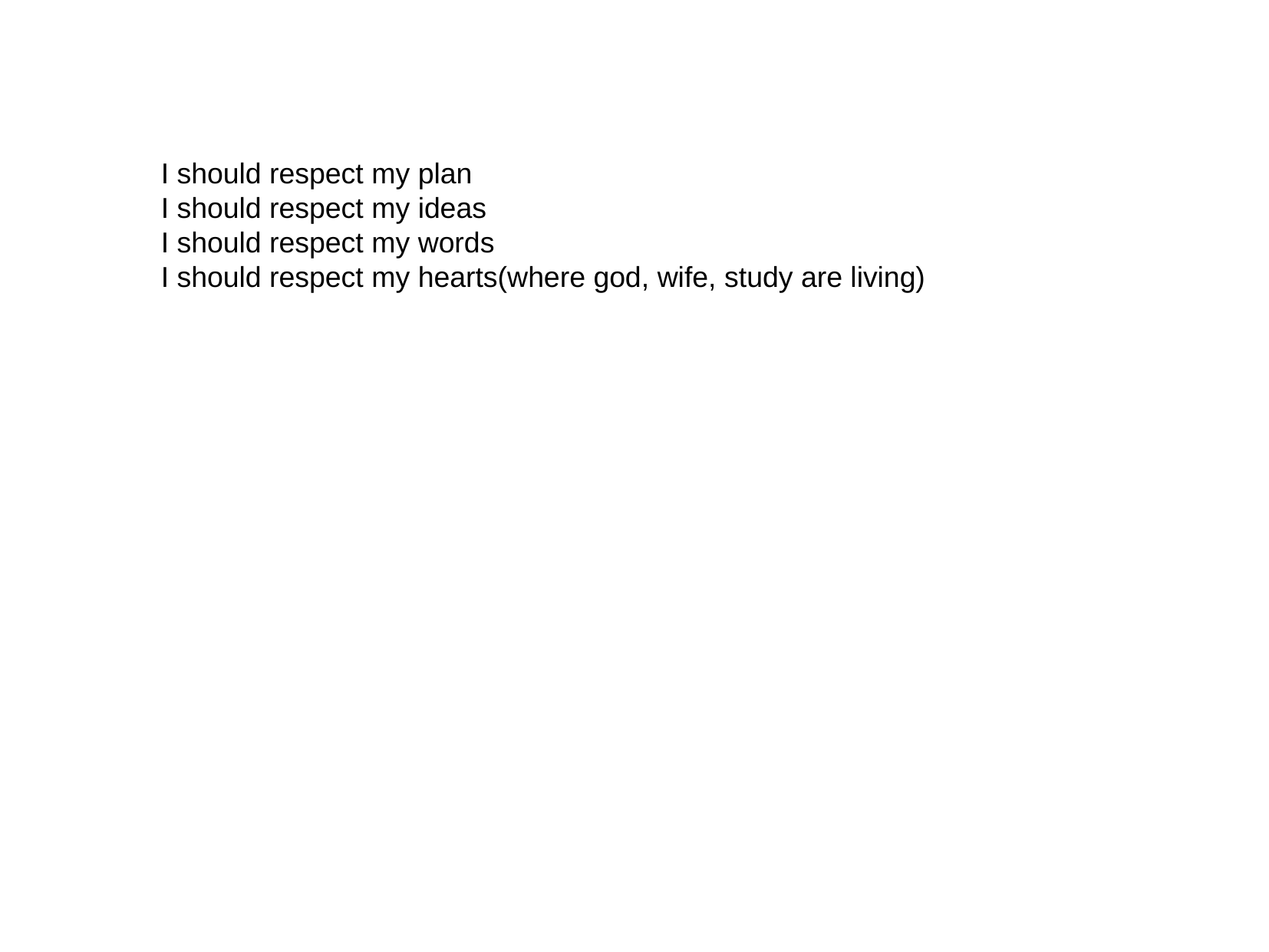

I should respect my plan
I should respect my ideas
I should respect my words
I should respect my hearts(where god, wife, study are living)